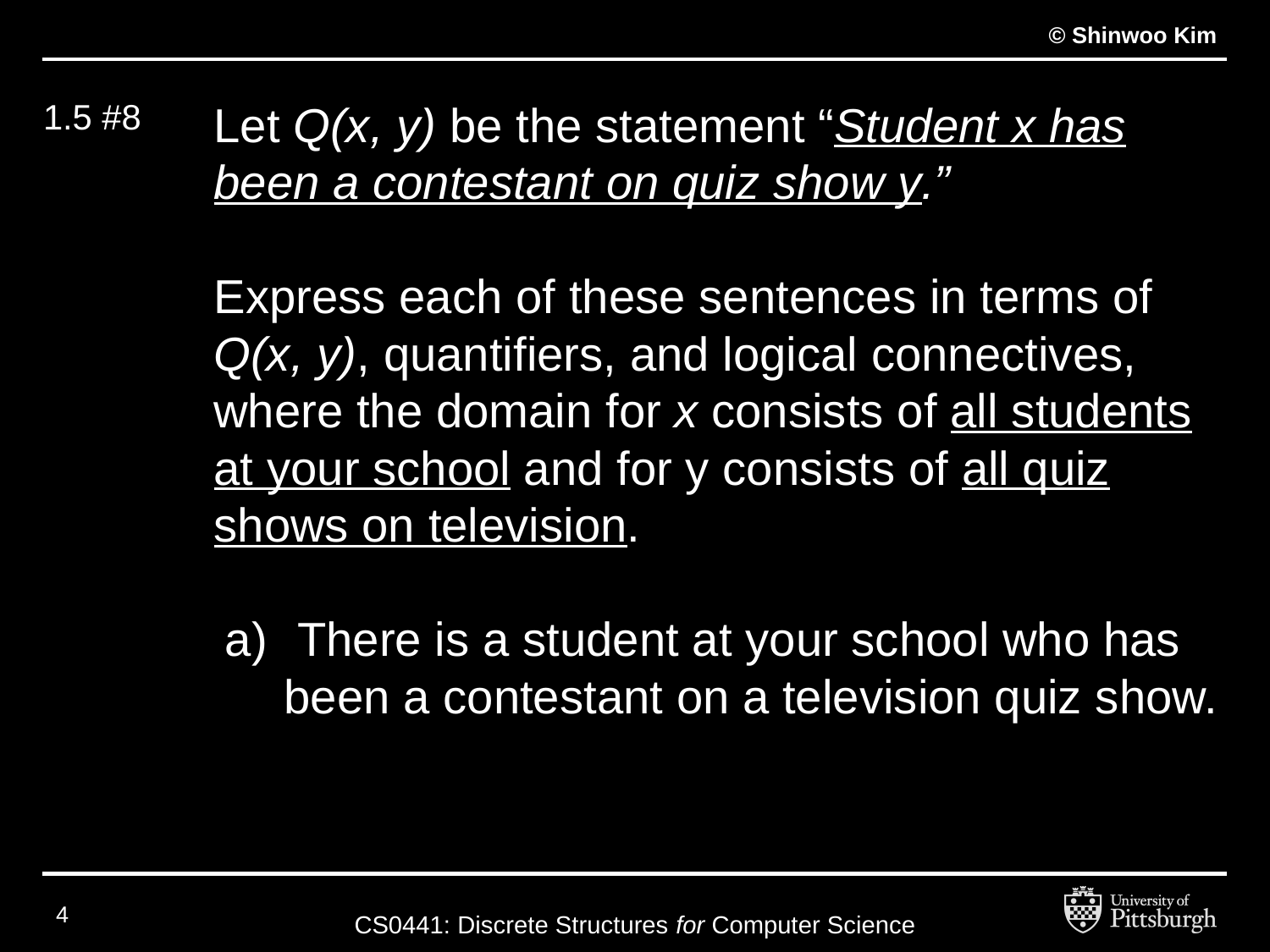

# 1.5 #8
Let Q(x, y) be the statement “Student x has been a contestant on quiz show y.”

Express each of these sentences in terms of Q(x, y), quantifiers, and logical connectives, where the domain for x consists of all students at your school and for y consists of all quiz shows on television.

 There is a student at your school who has been a contestant on a television quiz show.

4